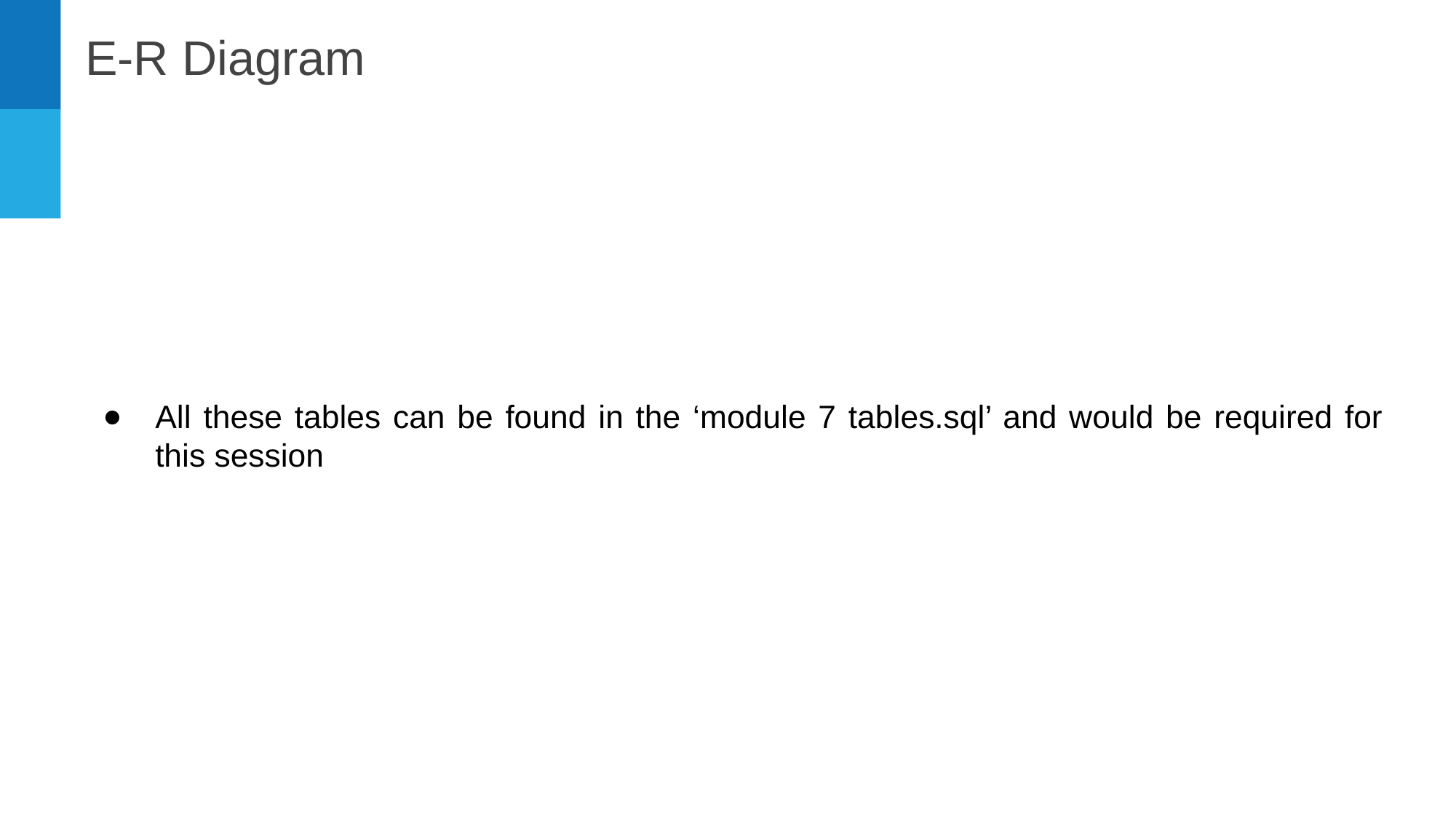

E-R Diagram

All these tables can be found in the ‘module 7 tables.sql’ and would be required for this session